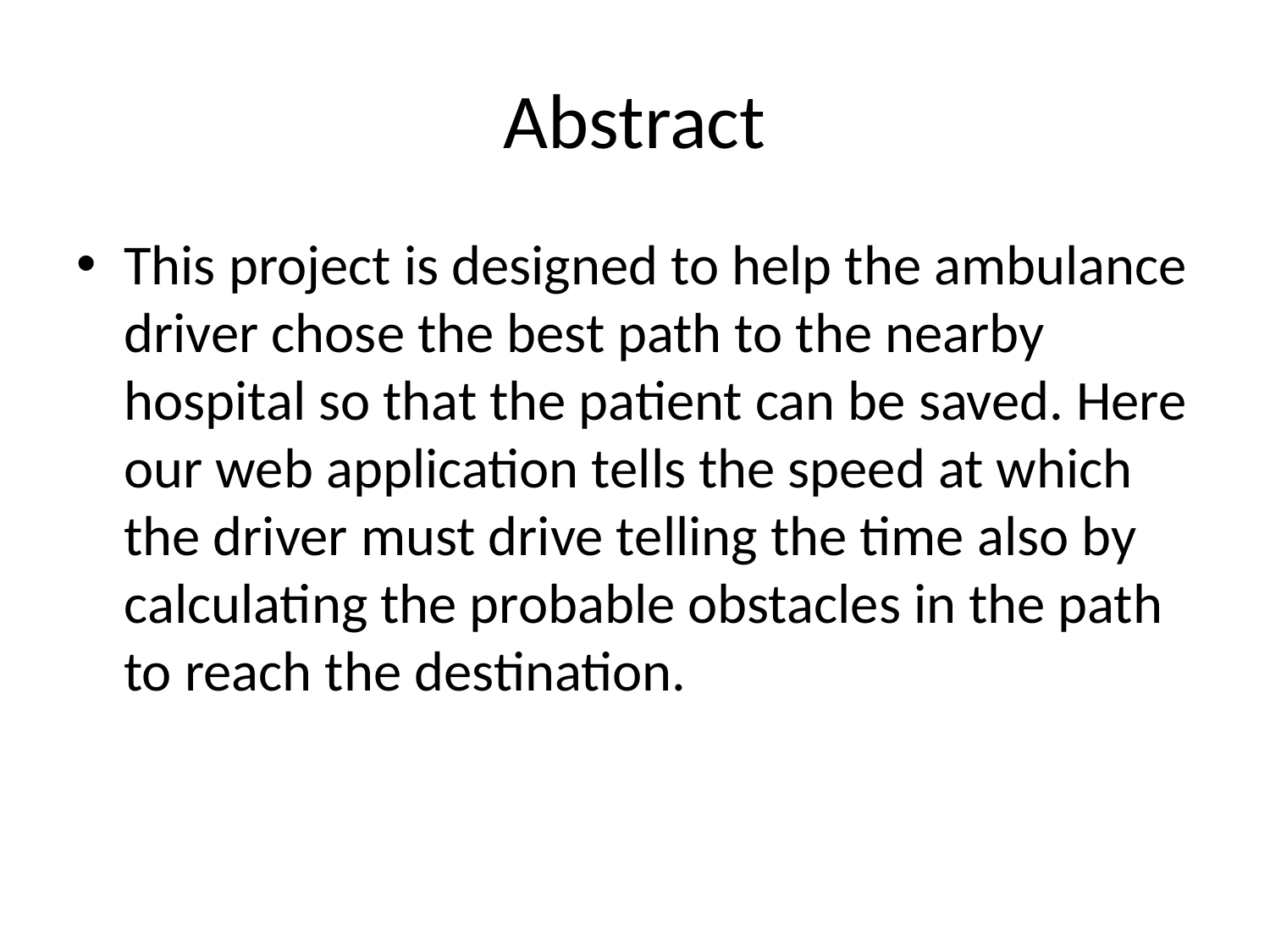

# Abstract
This project is designed to help the ambulance driver chose the best path to the nearby hospital so that the patient can be saved. Here our web application tells the speed at which the driver must drive telling the time also by calculating the probable obstacles in the path to reach the destination.